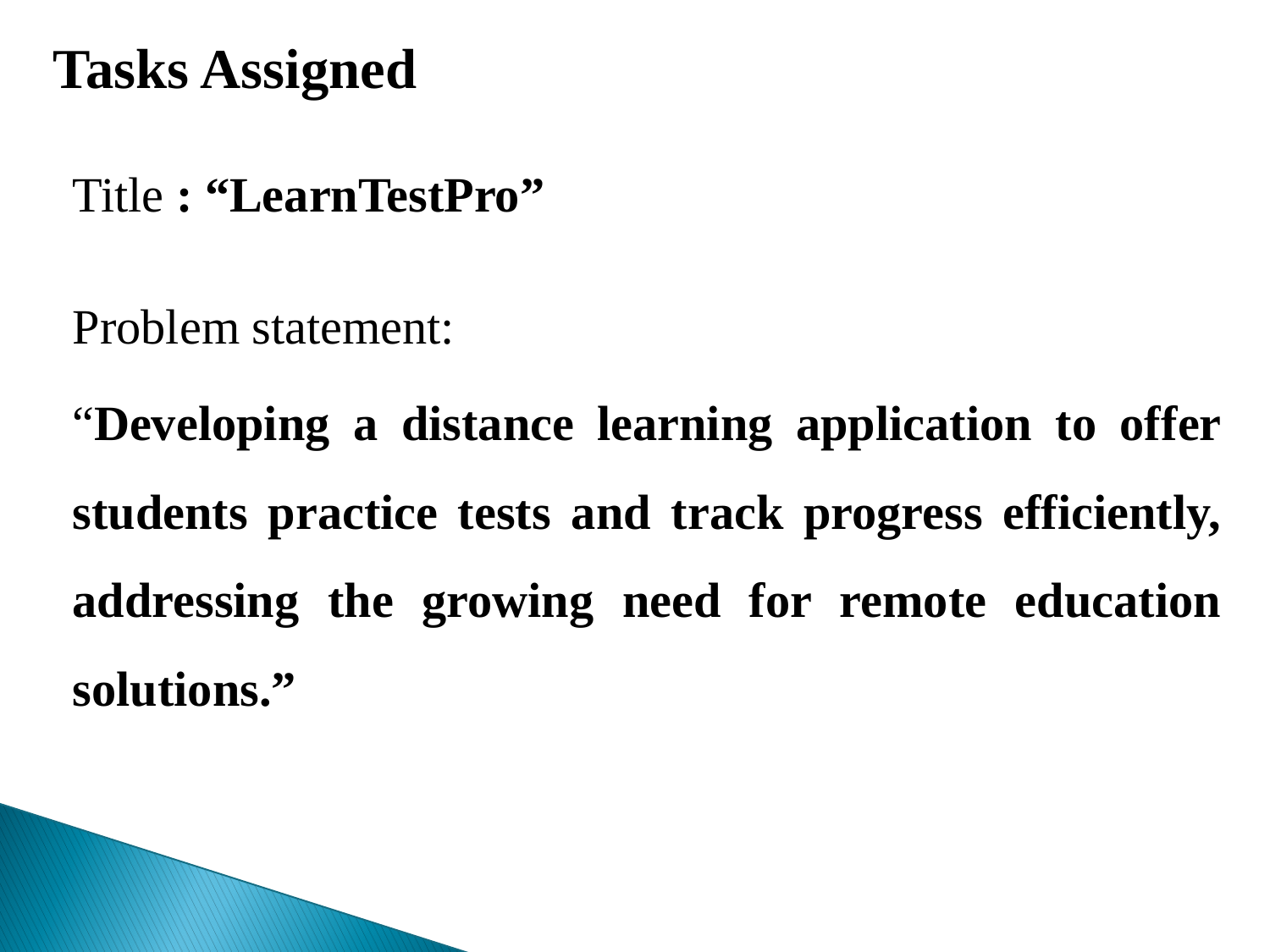

Tasks Assigned
Title : “LearnTestPro”

Problem statement:
“Developing a distance learning application to offer students practice tests and track progress efficiently, addressing the growing need for remote education solutions.”